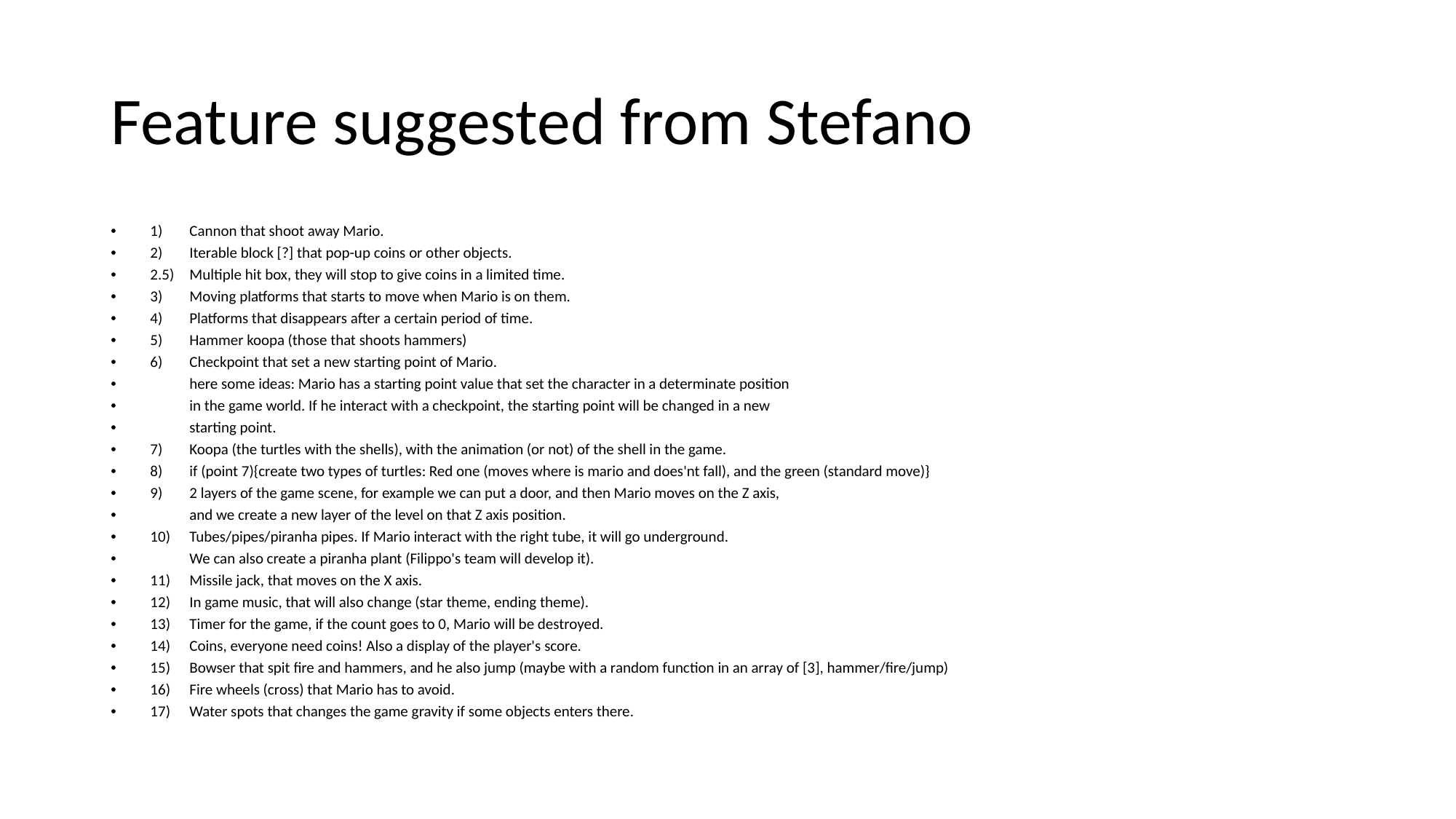

# Feature suggested from Stefano
1)	Cannon that shoot away Mario.
2)	Iterable block [?] that pop-up coins or other objects.
2.5)	Multiple hit box, they will stop to give coins in a limited time.
3)	Moving platforms that starts to move when Mario is on them.
4)	Platforms that disappears after a certain period of time.
5)	Hammer koopa (those that shoots hammers)
6)	Checkpoint that set a new starting point of Mario.
		here some ideas: Mario has a starting point value that set the character in a determinate position
		in the game world. If he interact with a checkpoint, the starting point will be changed in a new
		starting point.
7)	Koopa (the turtles with the shells), with the animation (or not) of the shell in the game.
8)	if (point 7){create two types of turtles: Red one (moves where is mario and does'nt fall), and the green (standard move)}
9)	2 layers of the game scene, for example we can put a door, and then Mario moves on the Z axis,
		and we create a new layer of the level on that Z axis position.
10)	Tubes/pipes/piranha pipes. If Mario interact with the right tube, it will go underground.
		We can also create a piranha plant (Filippo's team will develop it).
11)	Missile jack, that moves on the X axis.
12)	In game music, that will also change (star theme, ending theme).
13)	Timer for the game, if the count goes to 0, Mario will be destroyed.
14)	Coins, everyone need coins! Also a display of the player's score.
15)	Bowser that spit fire and hammers, and he also jump (maybe with a random function in an array of [3], hammer/fire/jump)
16)	Fire wheels (cross) that Mario has to avoid.
17)	Water spots that changes the game gravity if some objects enters there.